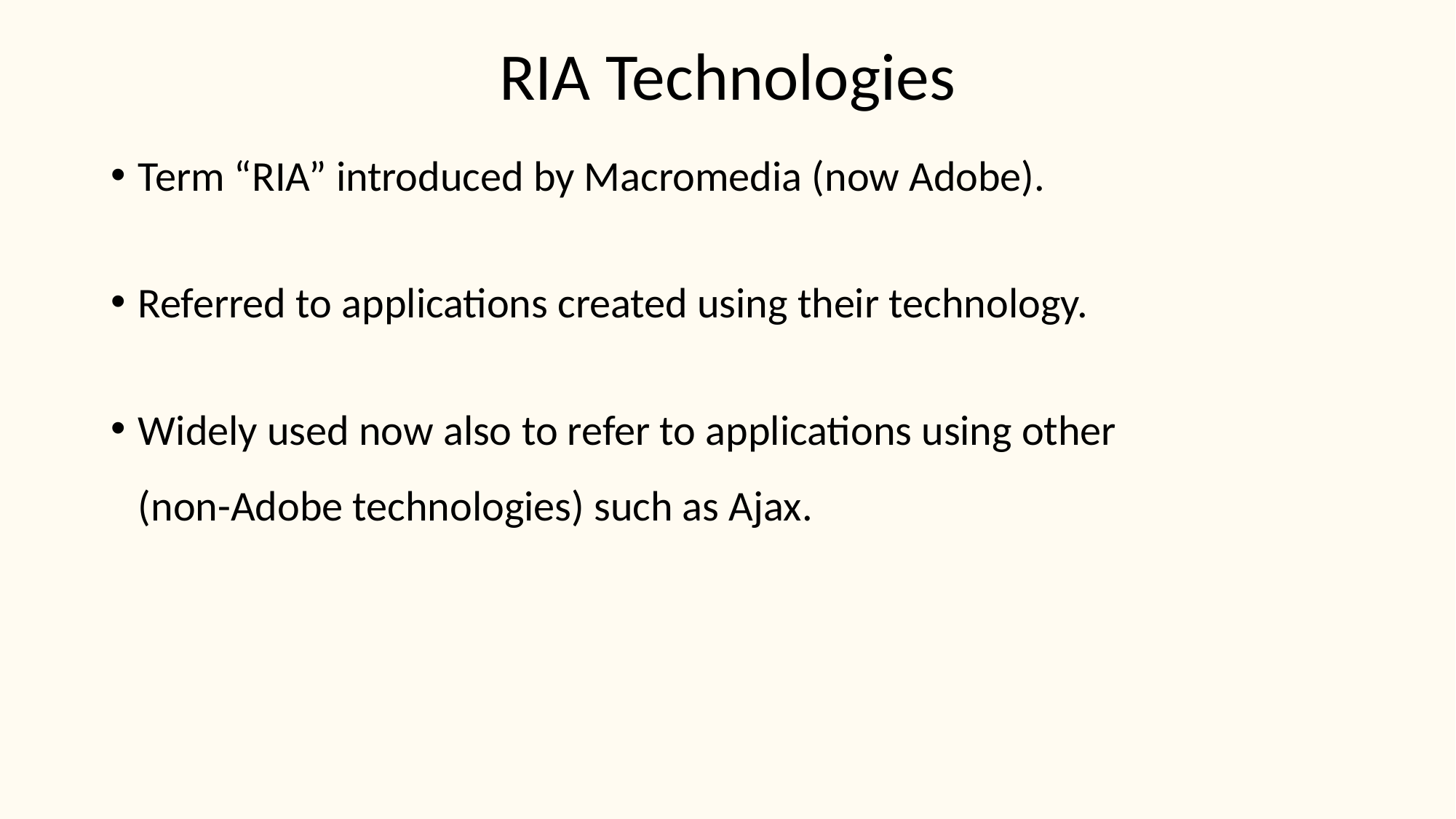

# RIA Technologies
Term “RIA” introduced by Macromedia (now Adobe).
Referred to applications created using their technology.
Widely used now also to refer to applications using other
(non-Adobe technologies) such as Ajax.